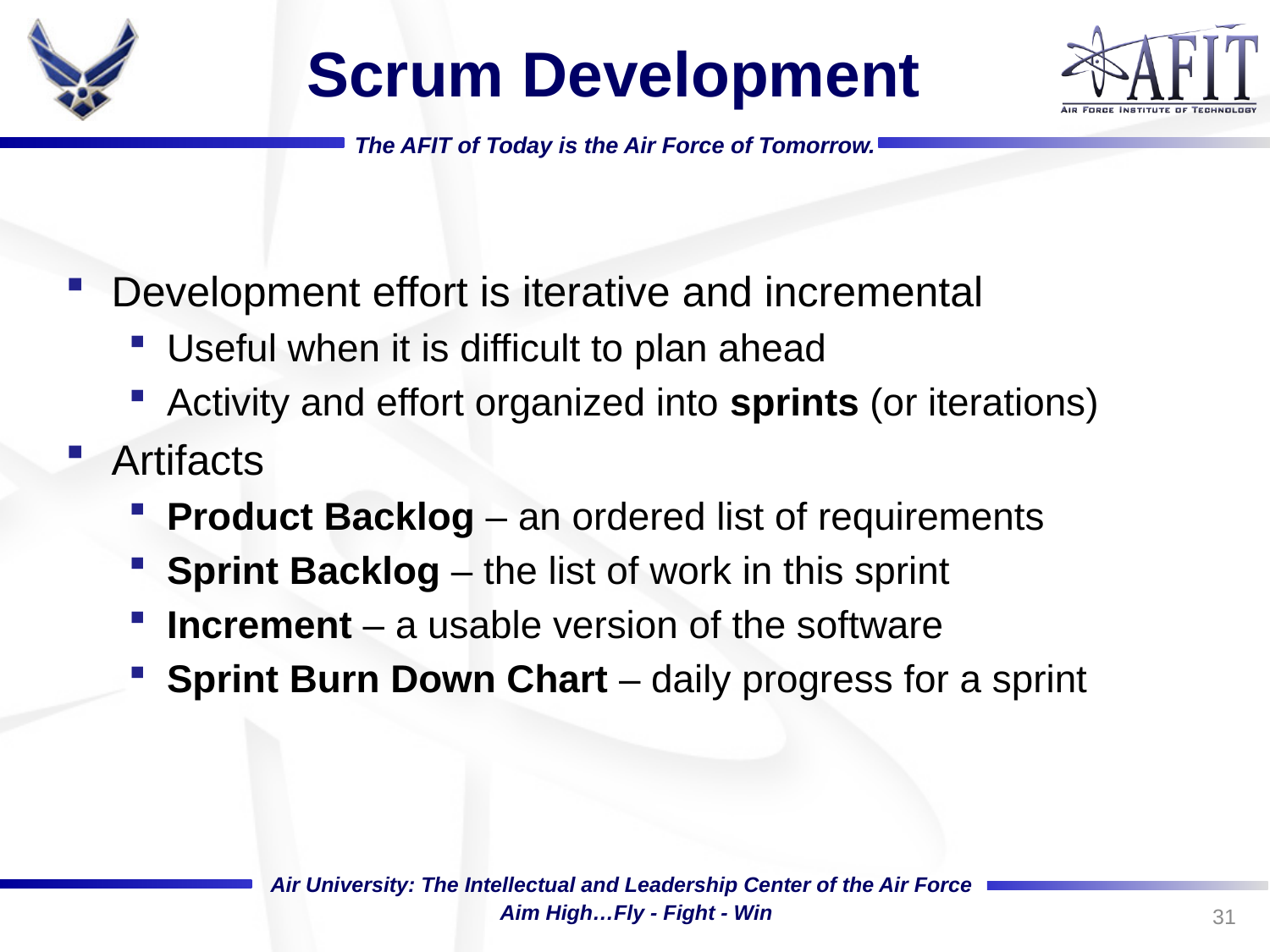

# Scrum Development
Development effort is iterative and incremental
Useful when it is difficult to plan ahead
Activity and effort organized into sprints (or iterations)
Artifacts
Product Backlog – an ordered list of requirements
Sprint Backlog – the list of work in this sprint
Increment – a usable version of the software
Sprint Burn Down Chart – daily progress for a sprint

31